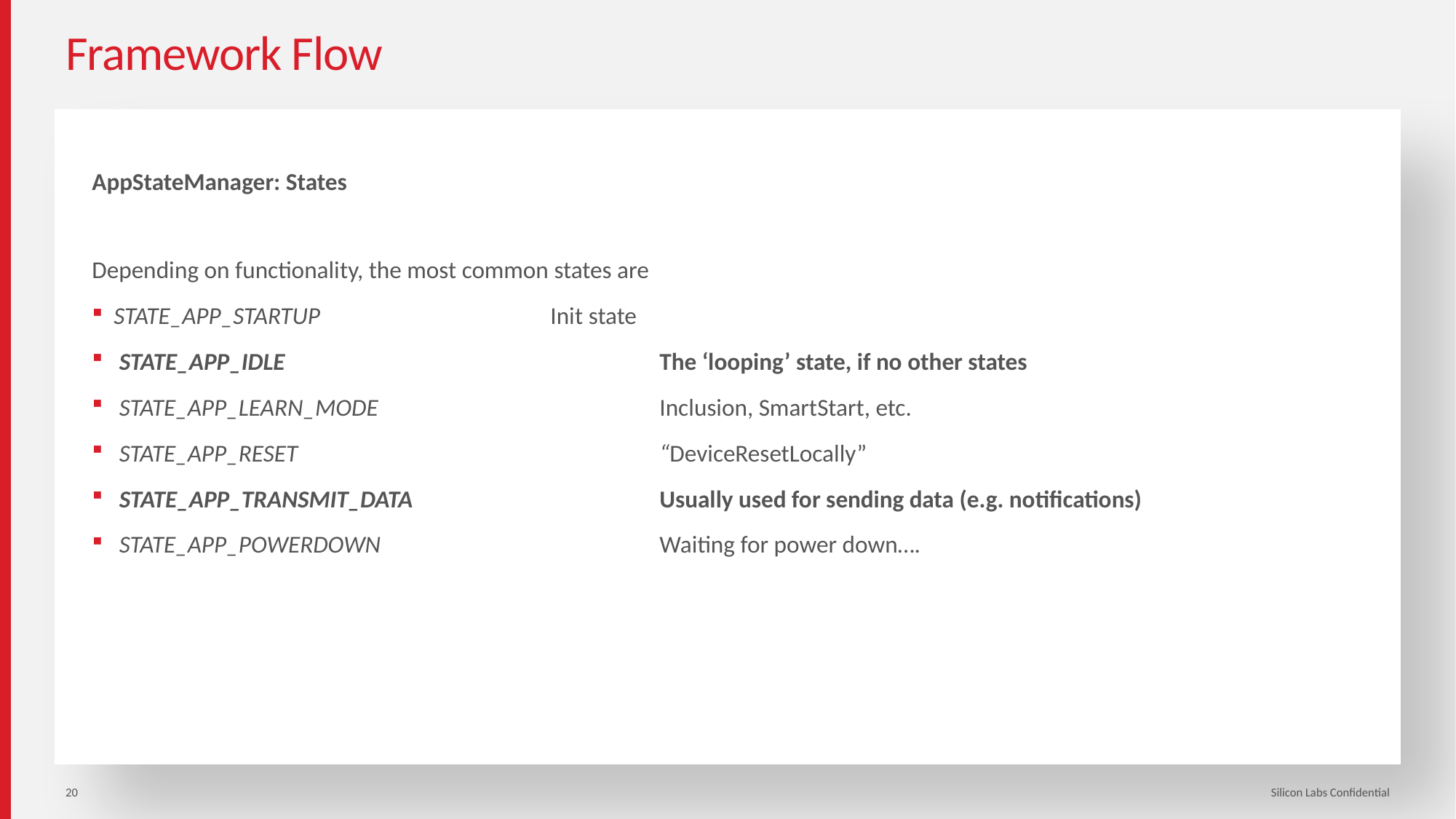

# Framework Flow
AppStateManager: States

Depending on functionality, the most common states are
STATE_APP_STARTUP			Init state
 STATE_APP_IDLE				The ‘looping’ state, if no other states
 STATE_APP_LEARN_MODE			Inclusion, SmartStart, etc.
 STATE_APP_RESET				“DeviceResetLocally”
 STATE_APP_TRANSMIT_DATA			Usually used for sending data (e.g. notifications)
 STATE_APP_POWERDOWN			Waiting for power down….
20
Silicon Labs Confidential